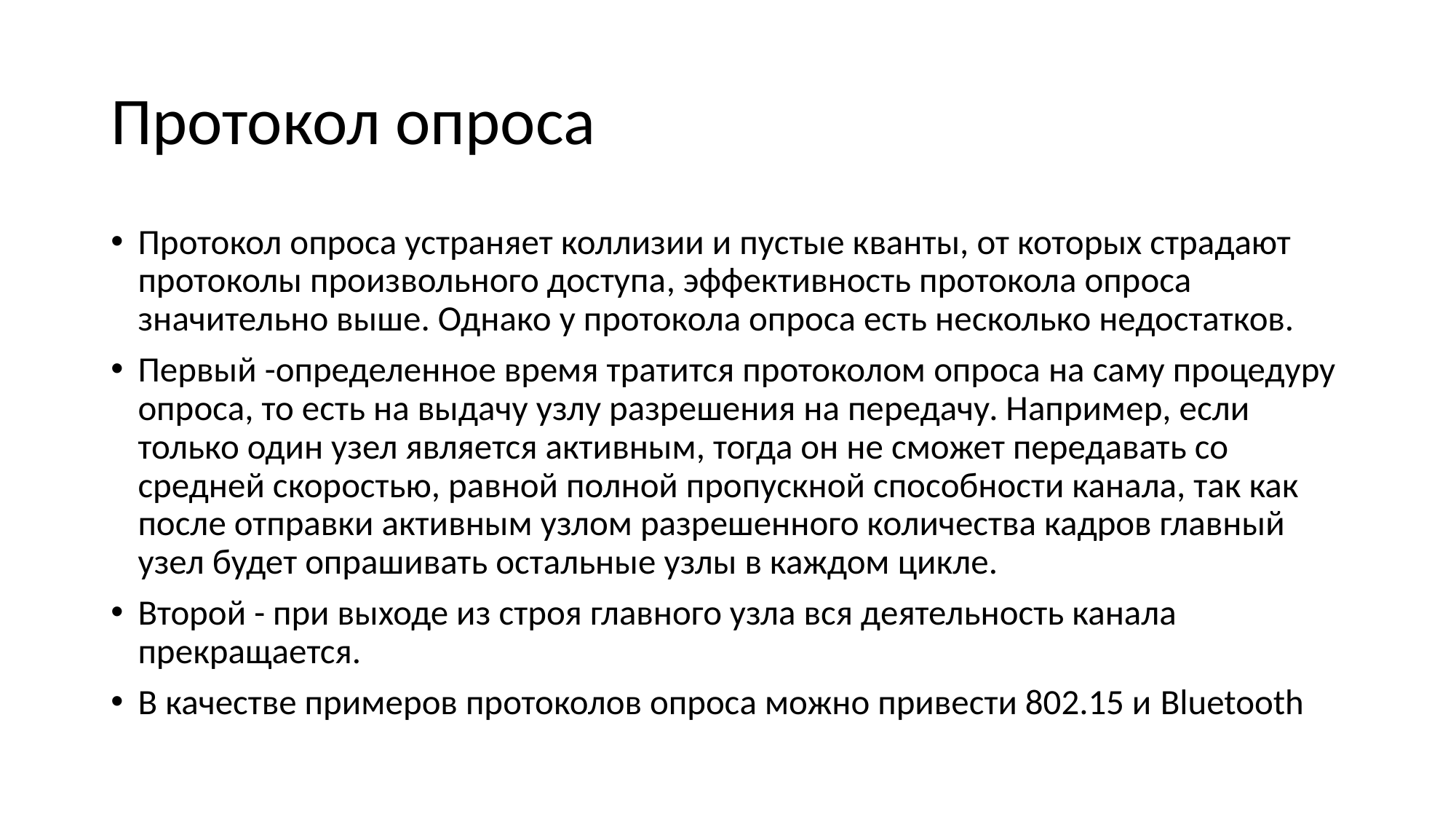

# Протокол опроса
Протокол опроса устраняет коллизии и пустые кванты, от которых страдают протоколы произвольного доступа, эффективность протокола опроса значительно выше. Однако у протокола опроса есть несколько недостатков.
Первый -определенное время тратится протоколом опроса на саму процедуру опроса, то есть на выдачу узлу разрешения на передачу. Например, если только один узел является активным, тогда он не сможет передавать со средней скоростью, равной полной пропускной способности канала, так как после отправки активным узлом разрешенного количества кадров главный узел будет опрашивать остальные узлы в каждом цикле.
Второй - при выходе из строя главного узла вся деятельность канала прекращается.
В качестве примеров протоколов опроса можно привести 802.15 и Bluetooth